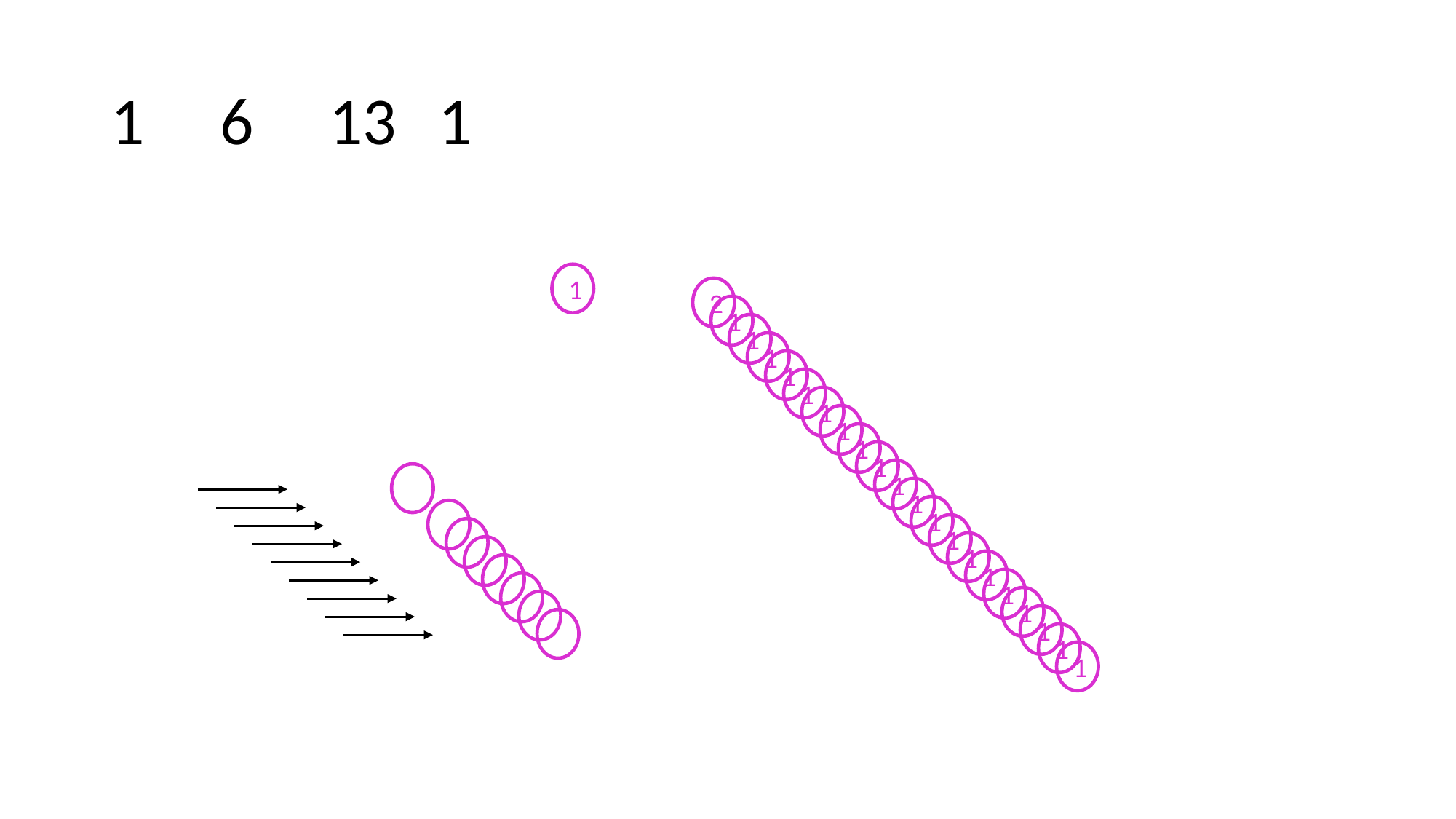

# 1	6	13	1
1
2
1
1
1
1
1
1
1
1
1
1

1
1

1

1

1

1

1

1

1
1